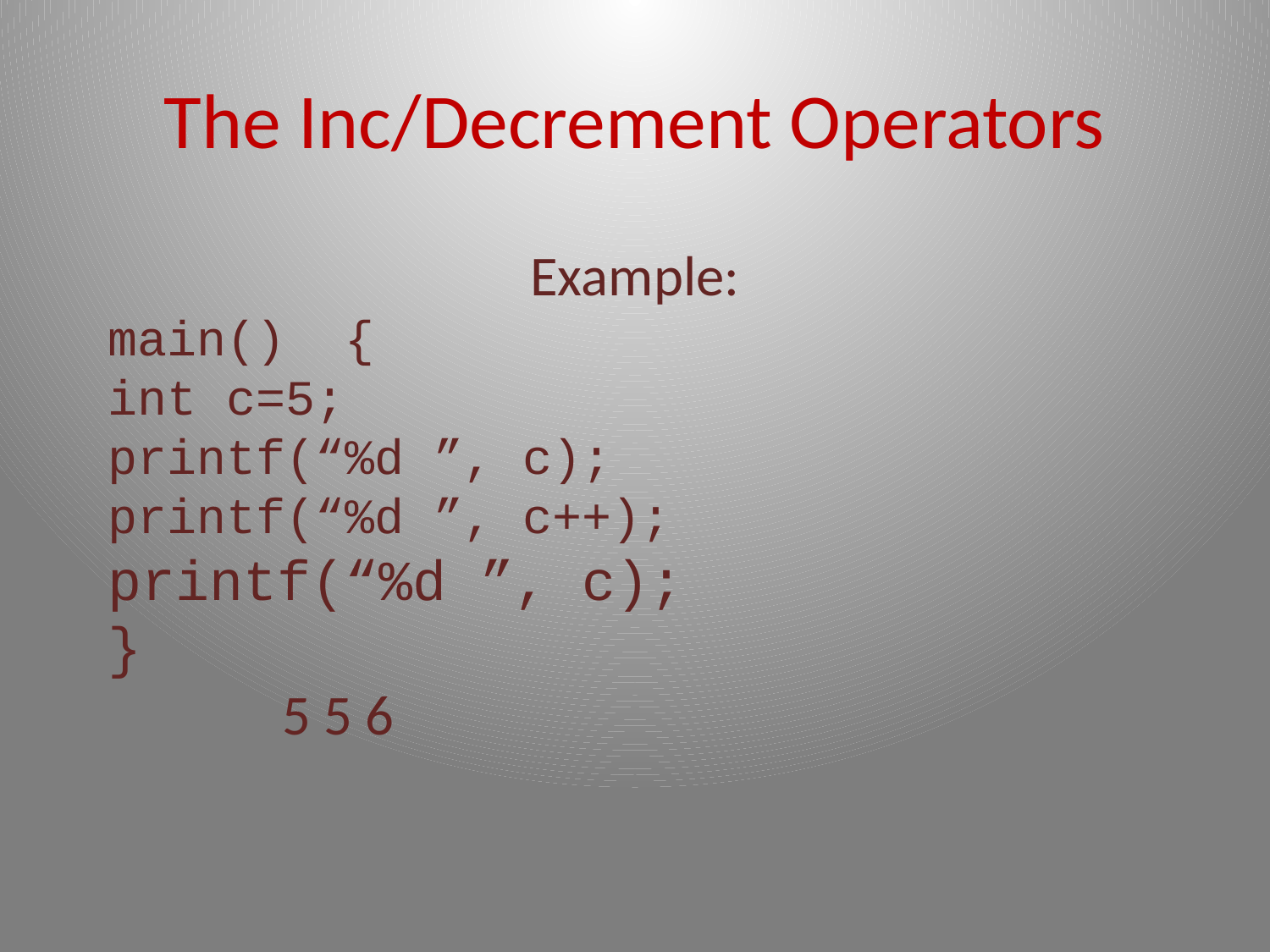

# The Inc/Decrement Operators
Example:
main()  {
int c=5;
printf(“%d ”, c);
printf(“%d ”, c++);
printf(“%d ”, c);
}
		5 5 6